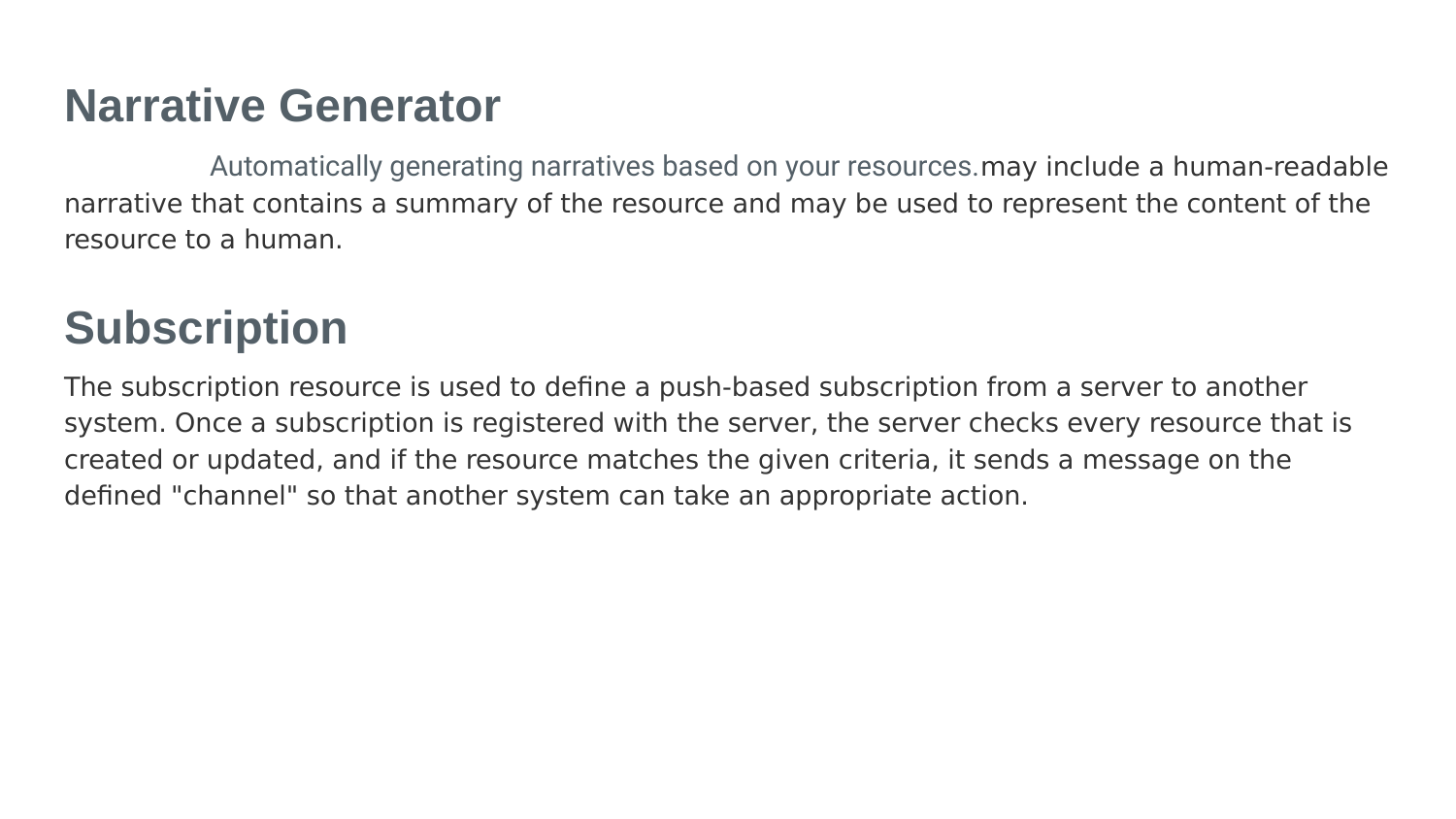

Narrative Generator
	Automatically generating narratives based on your resources.may include a human-readable narrative that contains a summary of the resource and may be used to represent the content of the resource to a human.
Subscription
The subscription resource is used to define a push-based subscription from a server to another system. Once a subscription is registered with the server, the server checks every resource that is created or updated, and if the resource matches the given criteria, it sends a message on the defined "channel" so that another system can take an appropriate action.